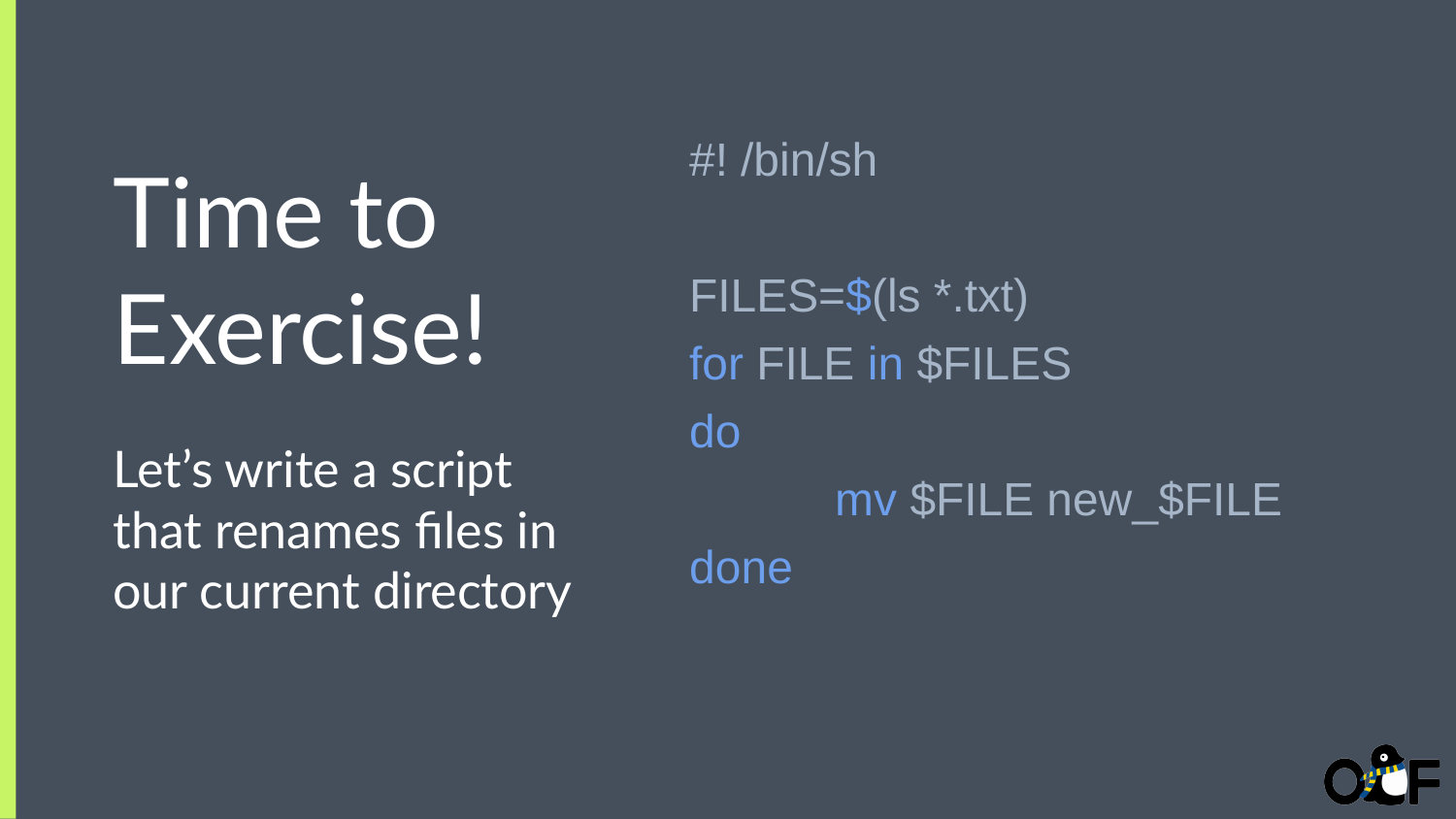

#! /bin/sh

FILES=$(ls *.txt)
for FILE in $FILES
do
	mv $FILE new_$FILE
done
# Time to Exercise!
Let’s write a script that renames files in our current directory